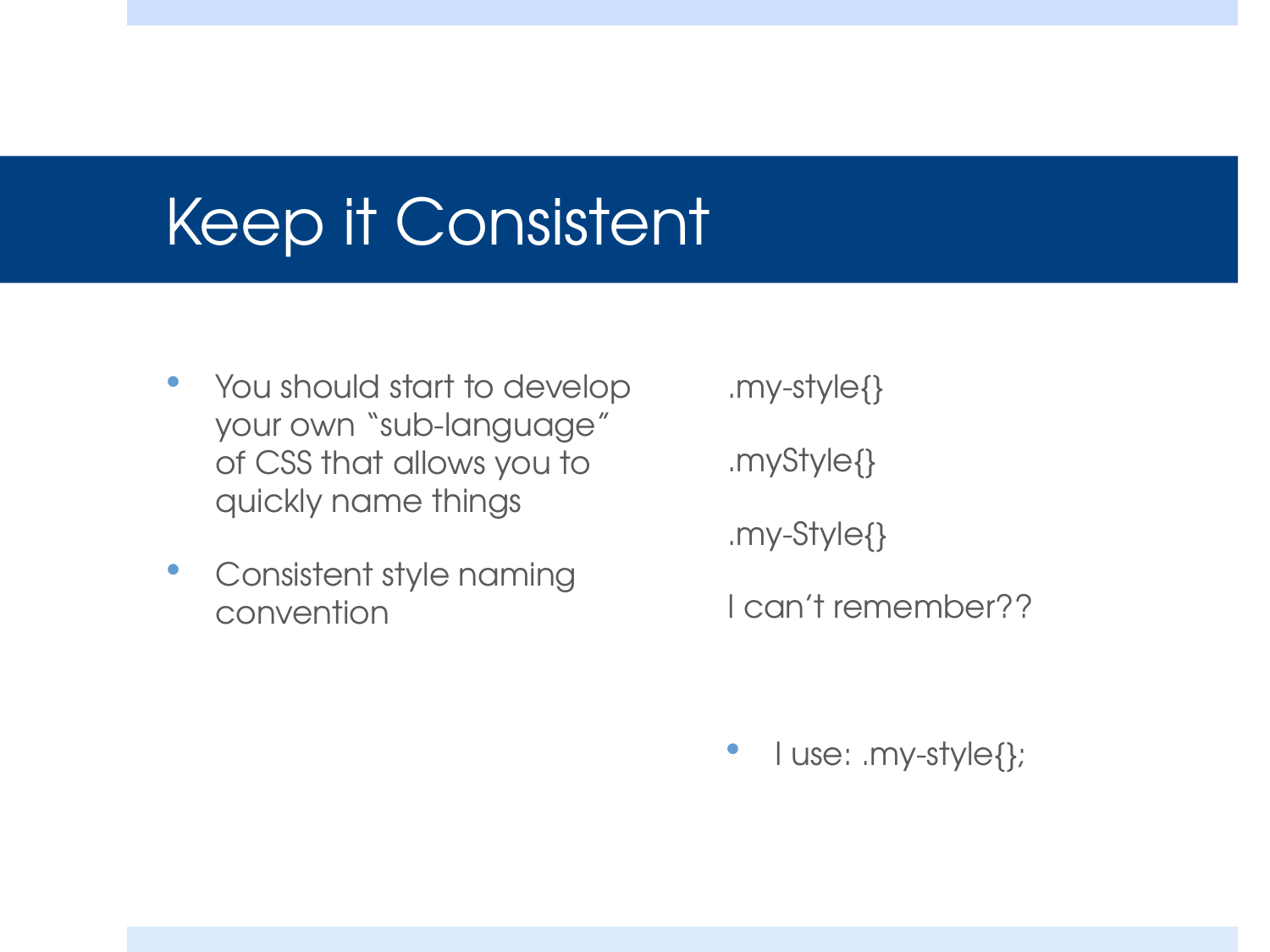

# Keep it Consistent
You should start to develop your own “sub-language” of CSS that allows you to quickly name things
Consistent style naming convention
.my-style{}
.myStyle{}
.my-Style{}
I can’t remember??

I use: .my-style{};